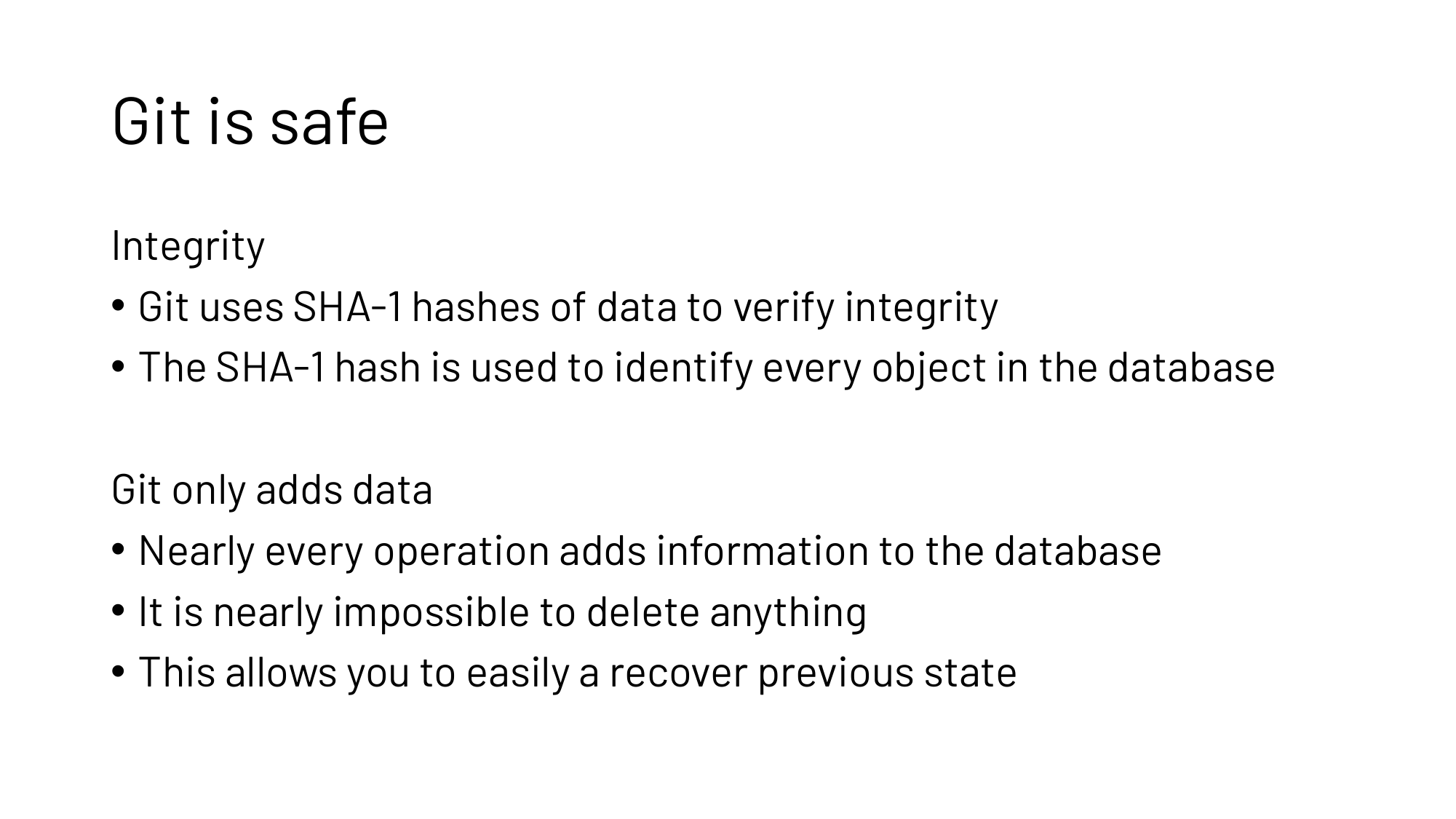

# Git is safe
Integrity
Git uses SHA-1 hashes of data to verify integrity
The SHA-1 hash is used to identify every object in the database

Git only adds data
Nearly every operation adds information to the database
It is nearly impossible to delete anything
This allows you to easily a recover previous state